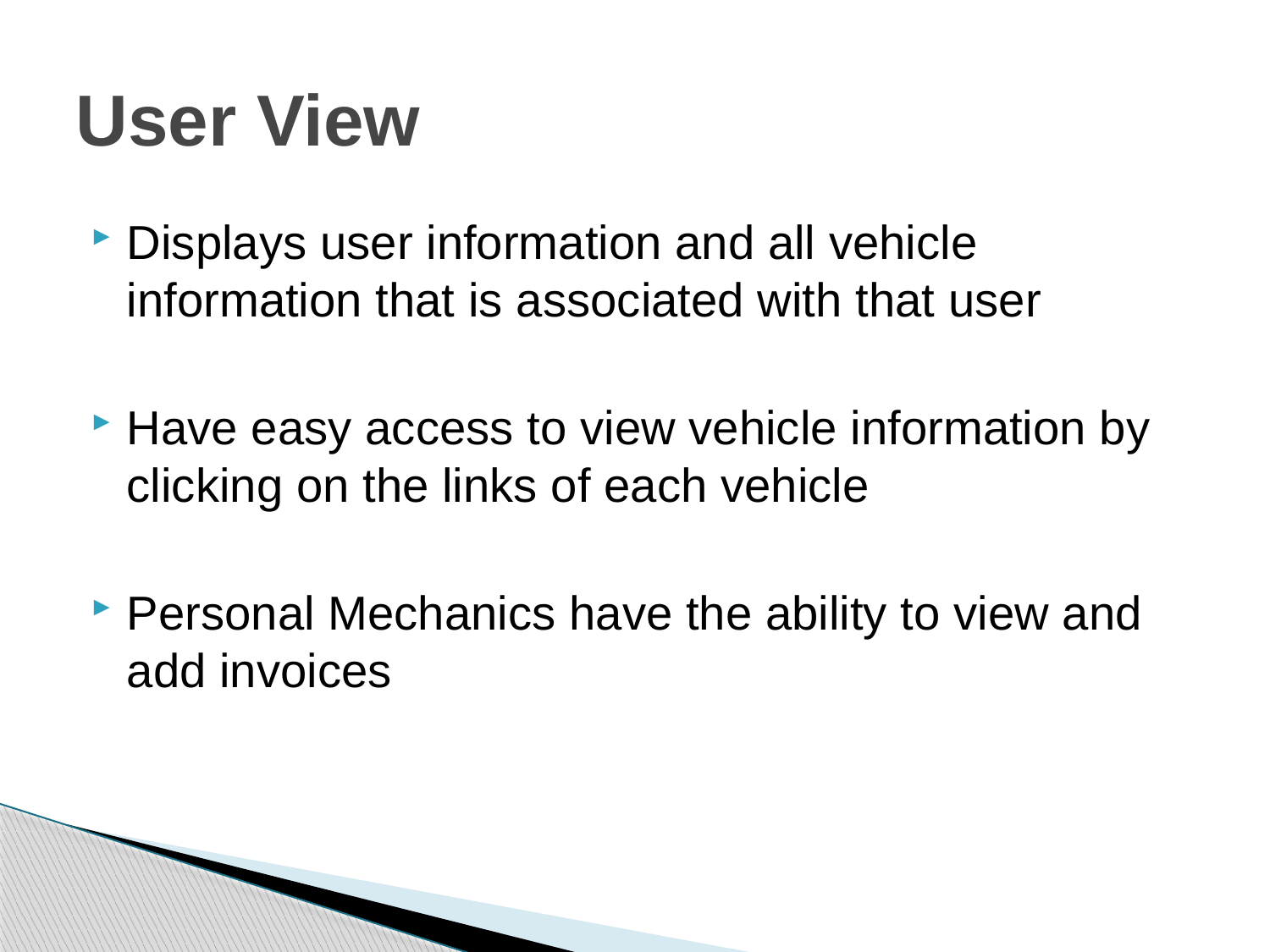

# User View
Displays user information and all vehicle information that is associated with that user

Have easy access to view vehicle information by clicking on the links of each vehicle

Personal Mechanics have the ability to view and add invoices